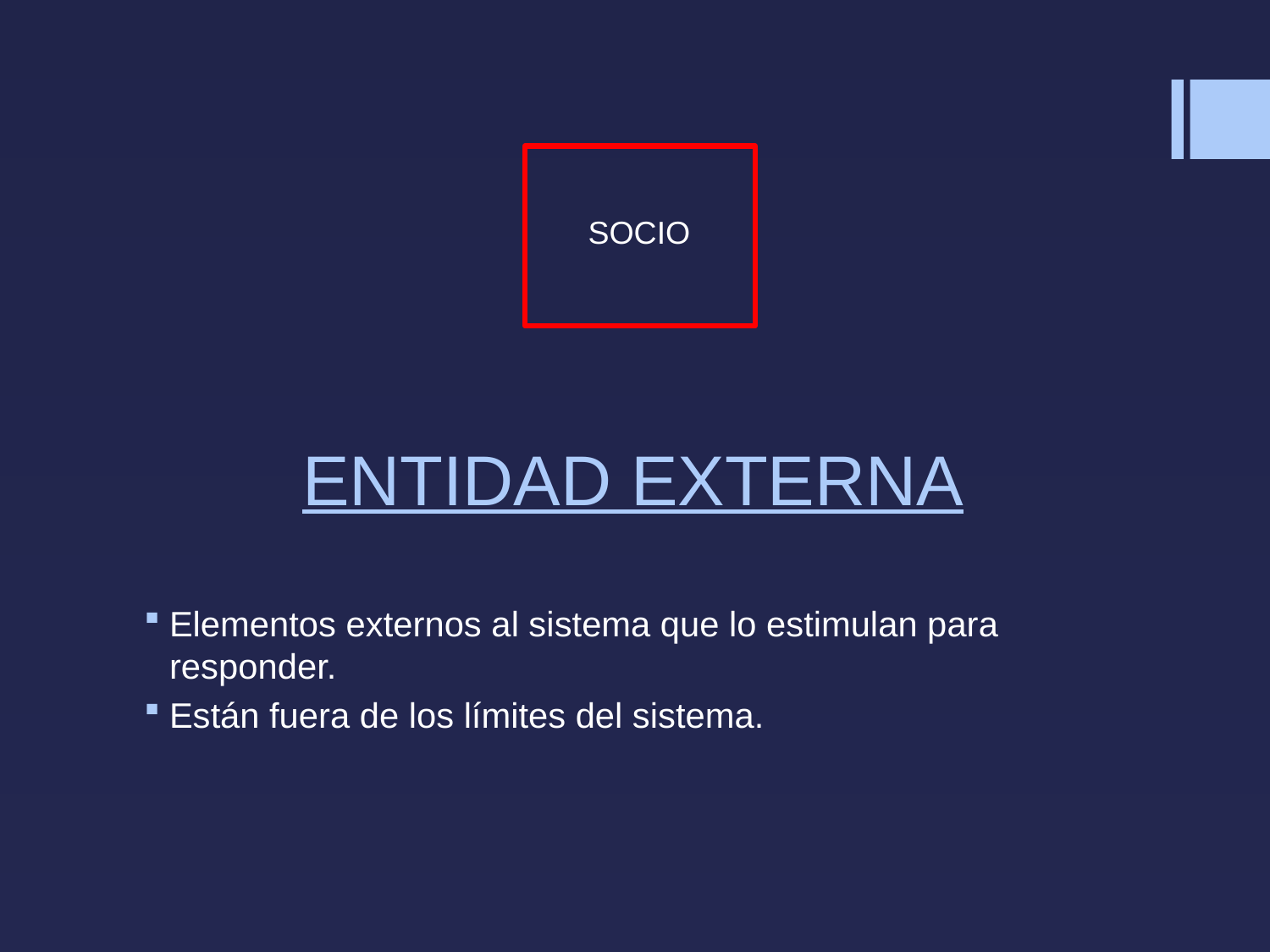

SOCIO
# ENTIDAD EXTERNA

Elementos externos al sistema que lo estimulan para responder.
Están fuera de los límites del sistema.